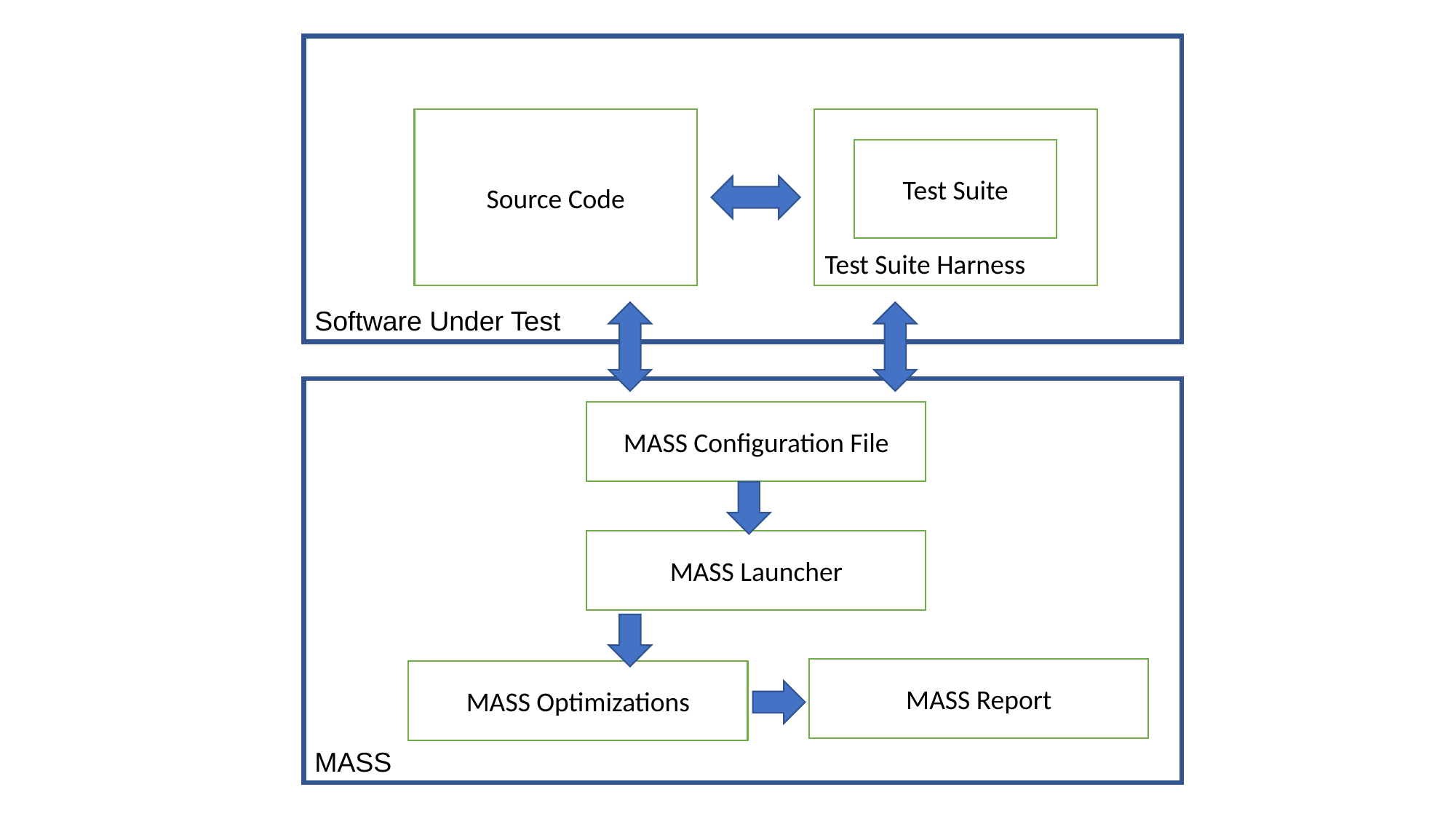

Software Under Test
Test Suite Harness
Source Code
Test Suite

MASS
MASS Configuration File

MASS Launcher

MASS Report
MASS Optimizations